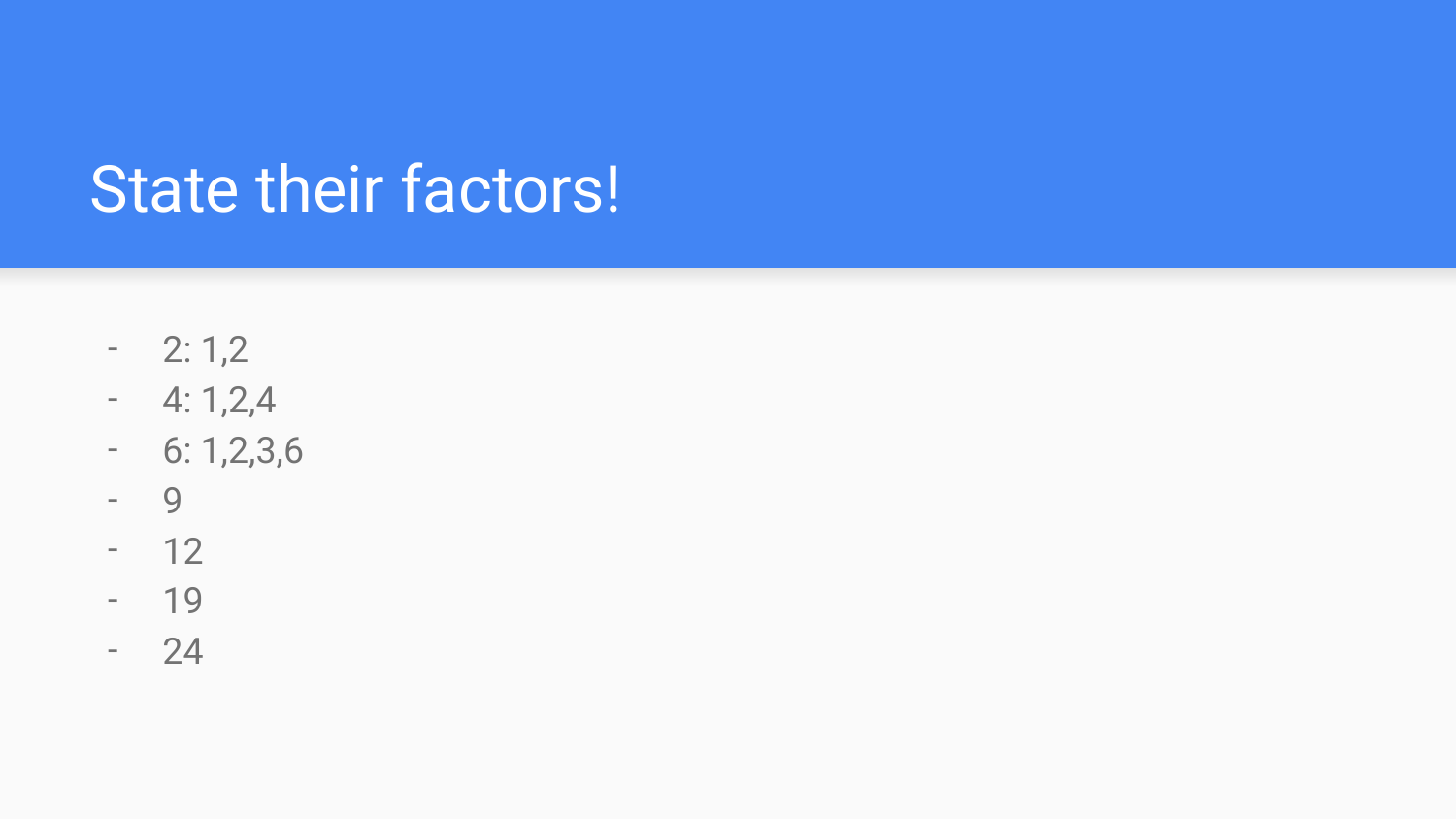

# State their factors!
2: 1,2
4: 1,2,4
6: 1,2,3,6
9
12
19
24